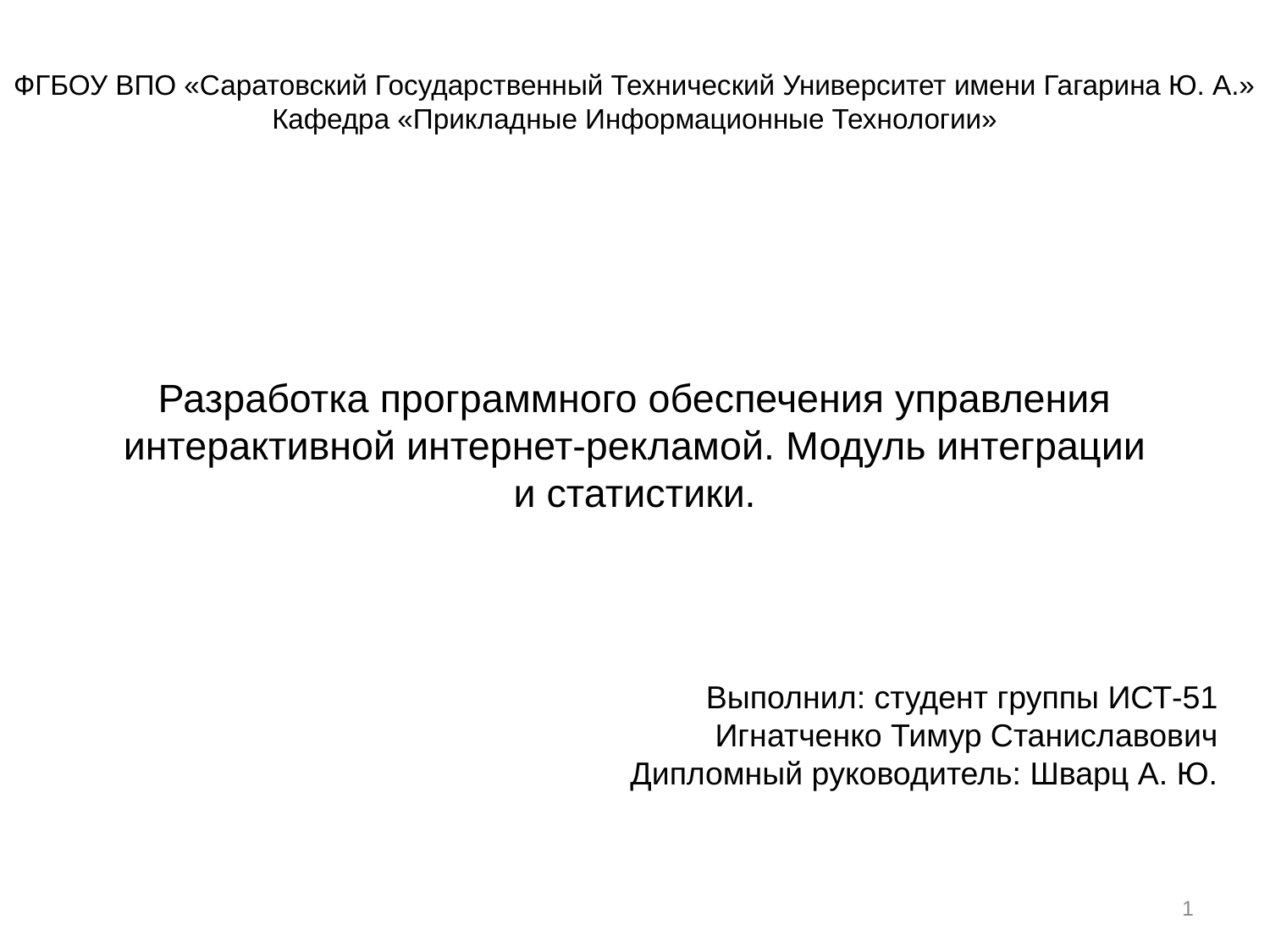

ФГБОУ ВПО «Саратовский Государственный Технический Университет имени Гагарина Ю. А.»
Кафедра «Прикладные Информационные Технологии»
# Разработка программного обеспечения управления интерактивной интернет-рекламой. Модуль интеграции и статистики.
Выполнил: студент группы ИСТ-51
Игнатченко Тимур Станиславович
Дипломный руководитель: Шварц А. Ю.
1